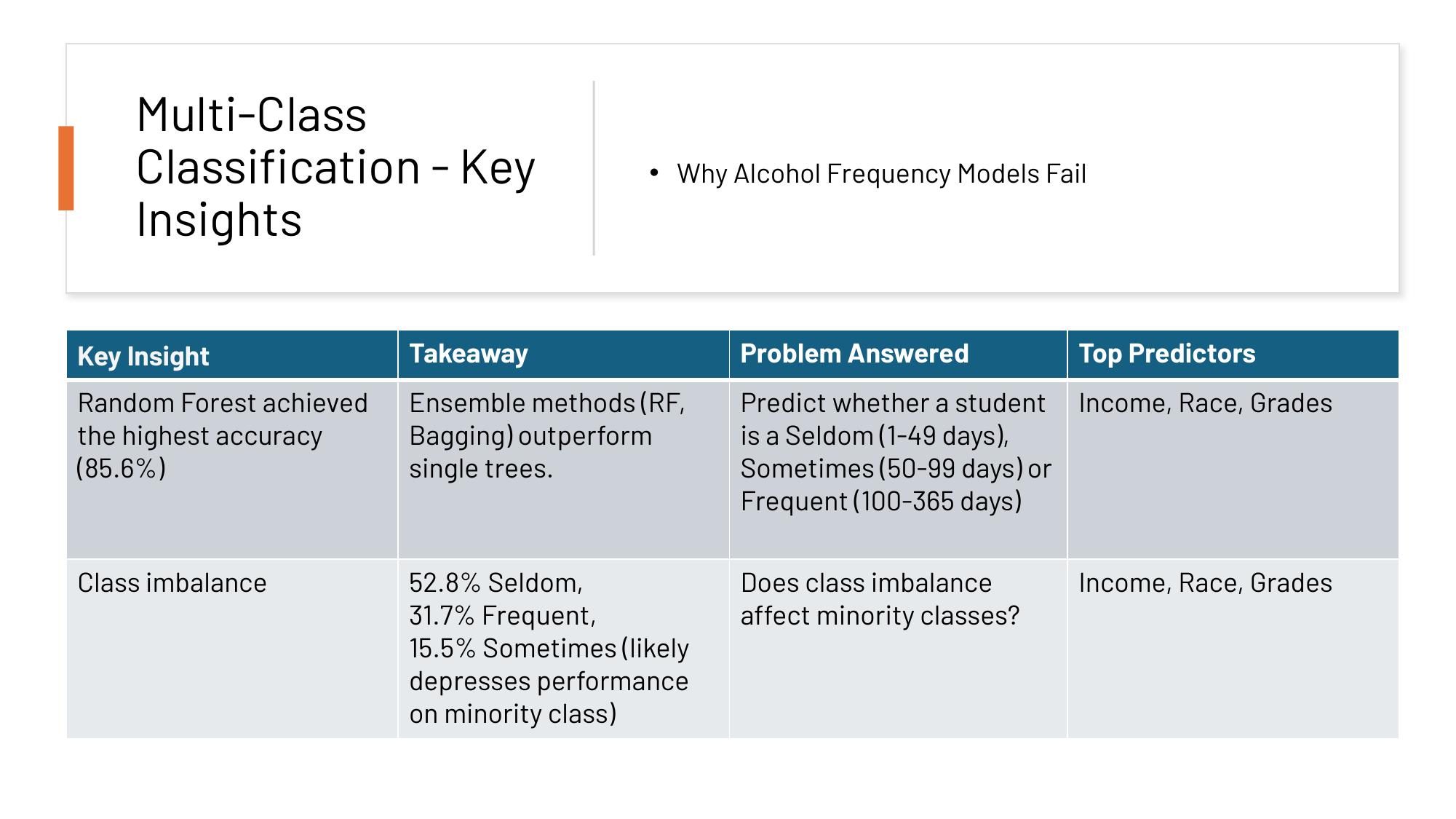

# Multi-Class Classification - Key Insights
Why Alcohol Frequency Models Fail

| Key Insight | Takeaway | Problem Answered | Top Predictors |
| --- | --- | --- | --- |
| Random Forest achieved the highest accuracy (85.6%) | Ensemble methods (RF, Bagging) outperform single trees. | Predict whether a student is a Seldom (1-49 days), Sometimes (50-99 days) or Frequent (100-365 days) | Income, Race, Grades |
| Class imbalance | 52.8% Seldom, 31.7% Frequent, 15.5% Sometimes (likely depresses performance on minority class) | Does class imbalance affect minority classes? | Income, Race, Grades |